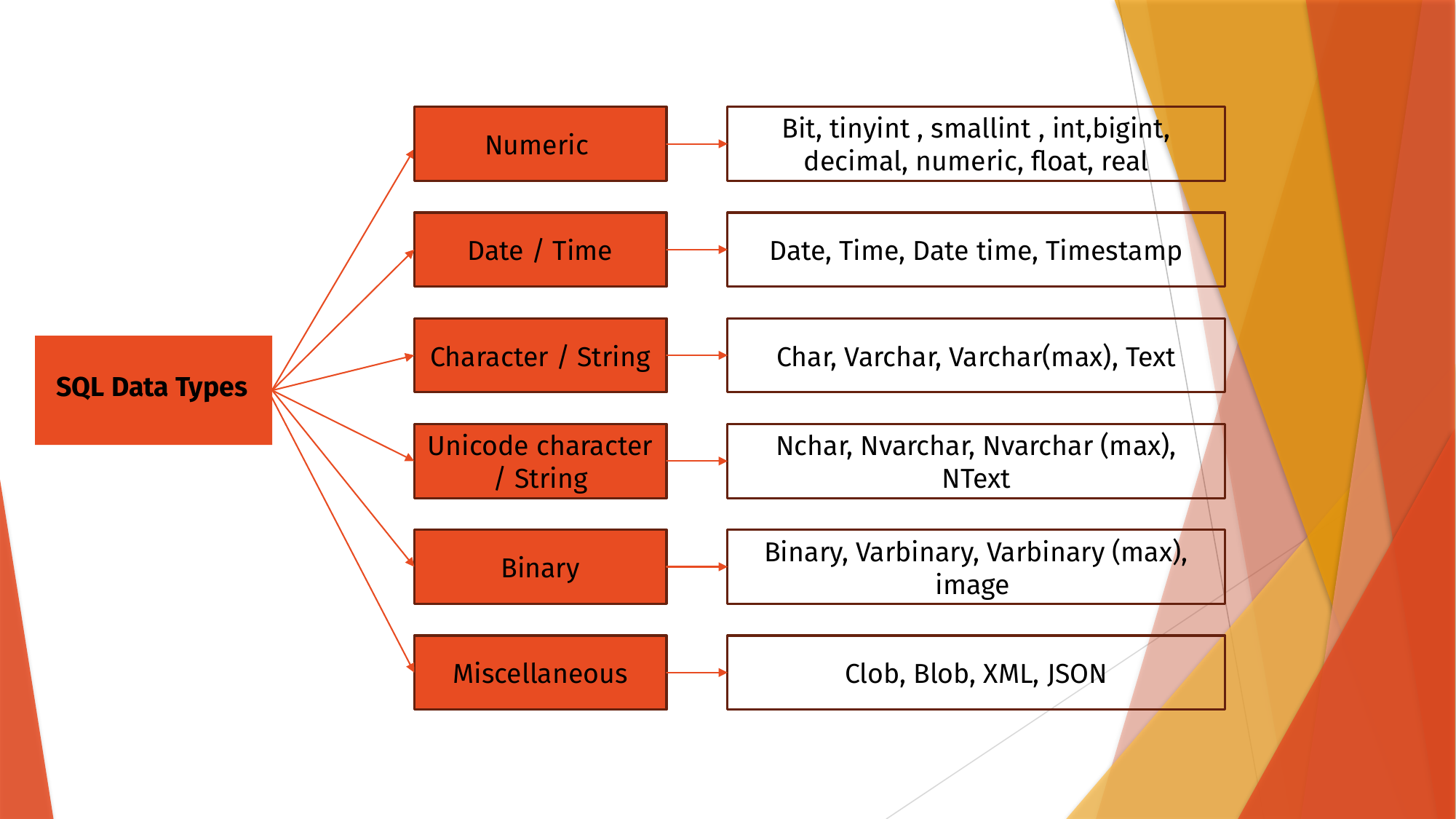

Numeric
Bit, tinyint , smallint , int,bigint, decimal, numeric, float, real
Date, Time, Date time, Timestamp
Date / Time
Char, Varchar, Varchar(max), Text
Character / String

SQL Data Types
Nchar, Nvarchar, Nvarchar (max), NText
Unicode character / String
Binary, Varbinary, Varbinary (max), image
Binary
Miscellaneous
Clob, Blob, XML, JSON